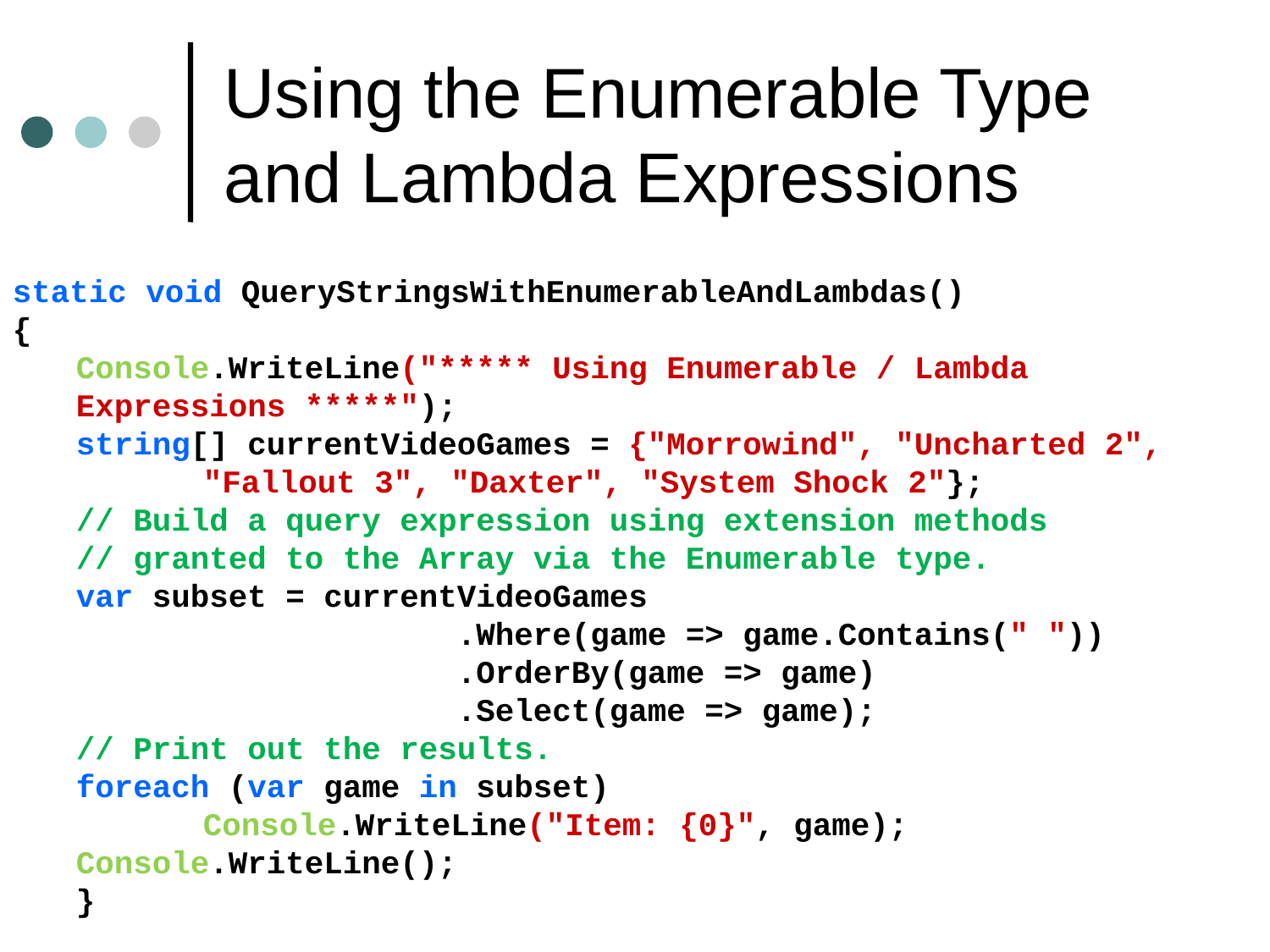

# Using the Enumerable Type and Lambda Expressions
static void QueryStringsWithEnumerableAndLambdas()
{
Console.WriteLine("***** Using Enumerable / Lambda 		Expressions *****");
string[] currentVideoGames = {"Morrowind", "Uncharted 2",
	"Fallout 3", "Daxter", "System Shock 2"};
// Build a query expression using extension methods
// granted to the Array via the Enumerable type.
var subset = currentVideoGames
			.Where(game => game.Contains(" "))
			.OrderBy(game => game)
			.Select(game => game);
// Print out the results.
foreach (var game in subset)
	Console.WriteLine("Item: {0}", game);
Console.WriteLine();
}